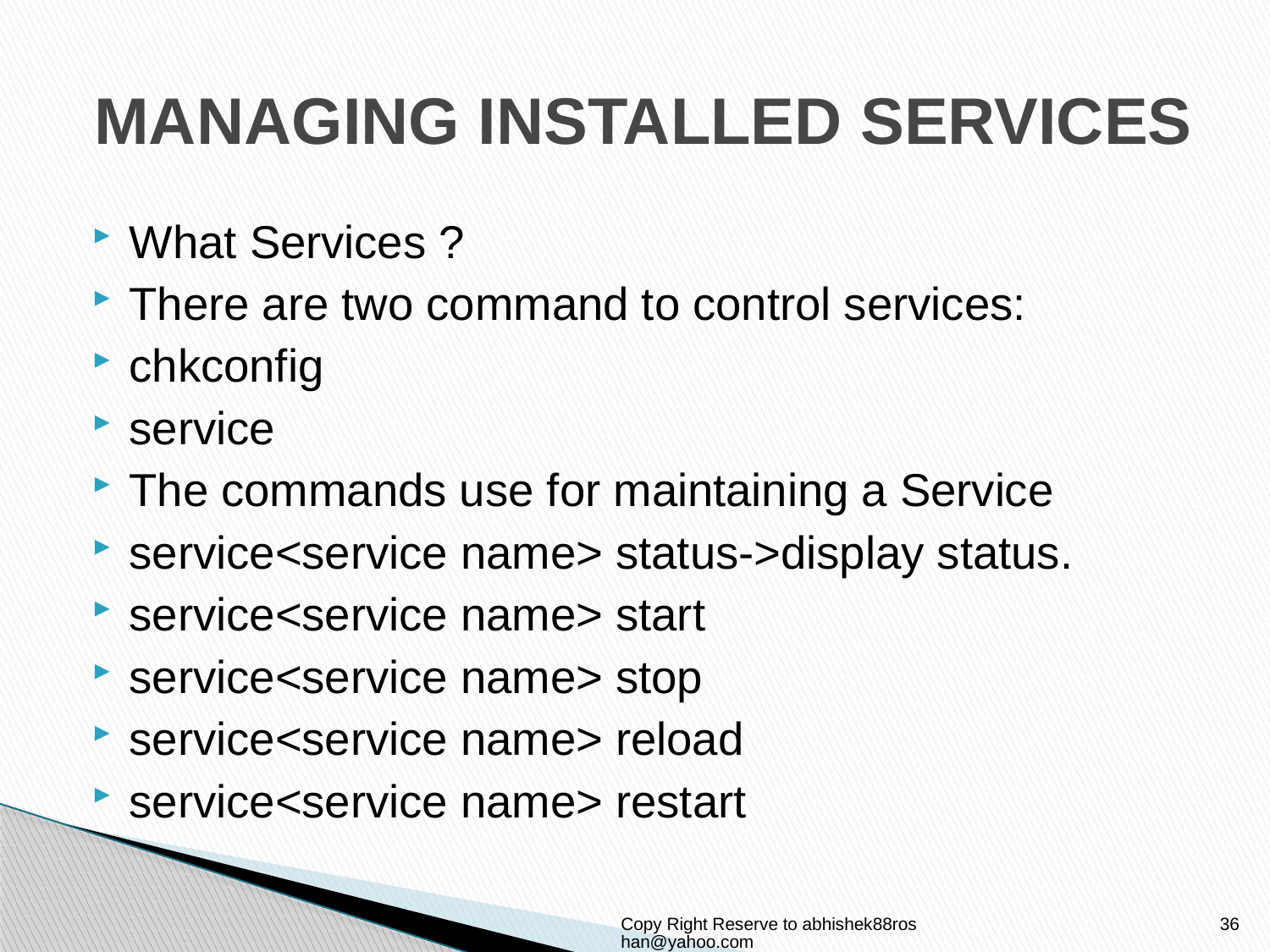

# MANAGING INSTALLED SERVICES
What Services ?
There are two command to control services:
chkconfig
service
The commands use for maintaining a Service
service<service name> status->display status.
service<service name> start
service<service name> stop
service<service name> reload
service<service name> restart
Copy Right Reserve to abhishek88roshan@yahoo.com
36